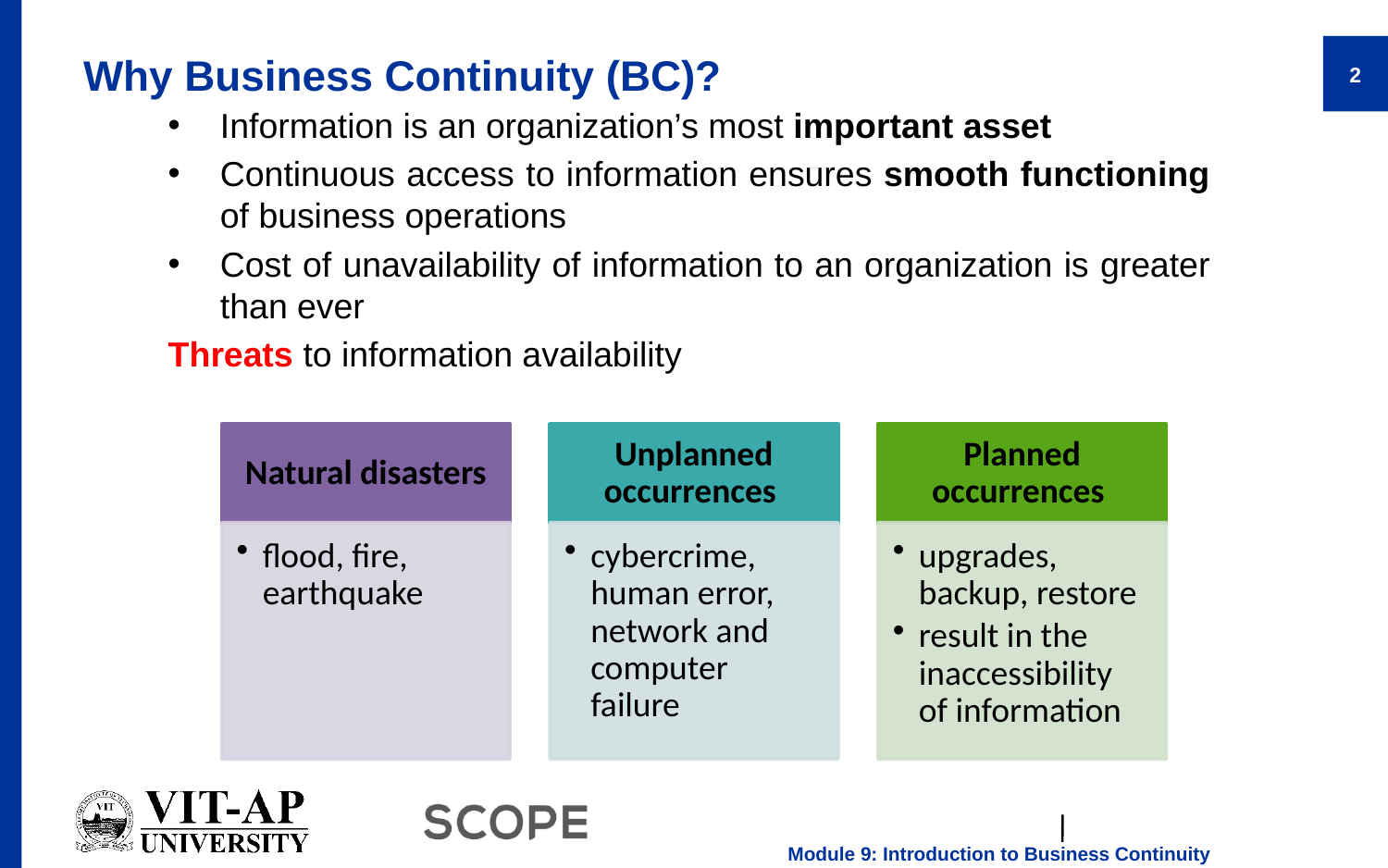

# Why Business Continuity (BC)?
Information is an organization’s most important asset
Continuous access to information ensures smooth functioning of business operations
Cost of unavailability of information to an organization is greater than ever
Threats to information availability
Natural disasters
flood, fire, earthquake
Unplanned occurrences
cybercrime, human error, network and computer failure
Planned occurrences
upgrades, backup, restore
result in the inaccessibility of information
2
Module 9: Introduction to Business Continuity